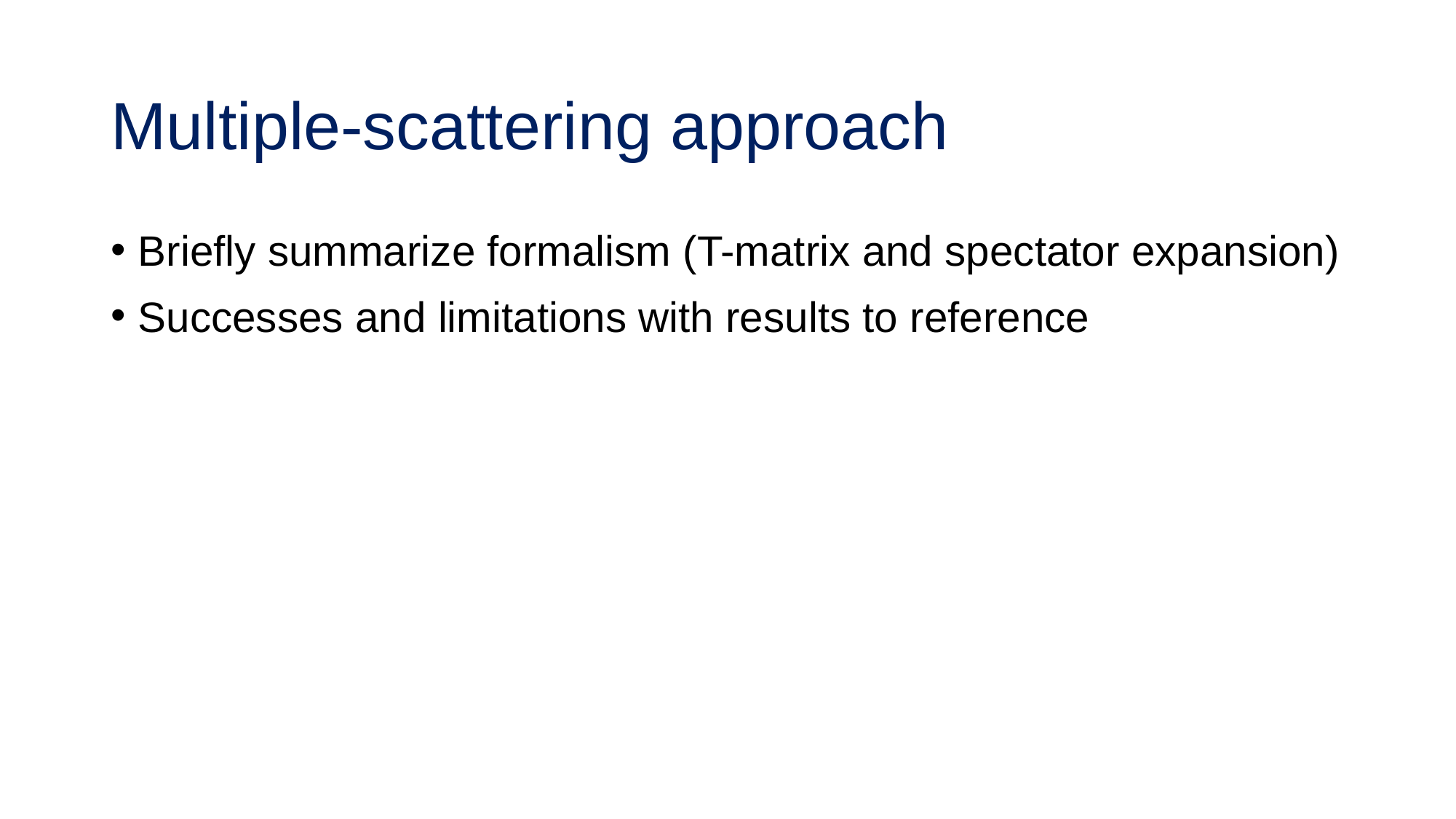

# Multiple-scattering approach
Briefly summarize formalism (T-matrix and spectator expansion)
Successes and limitations with results to reference